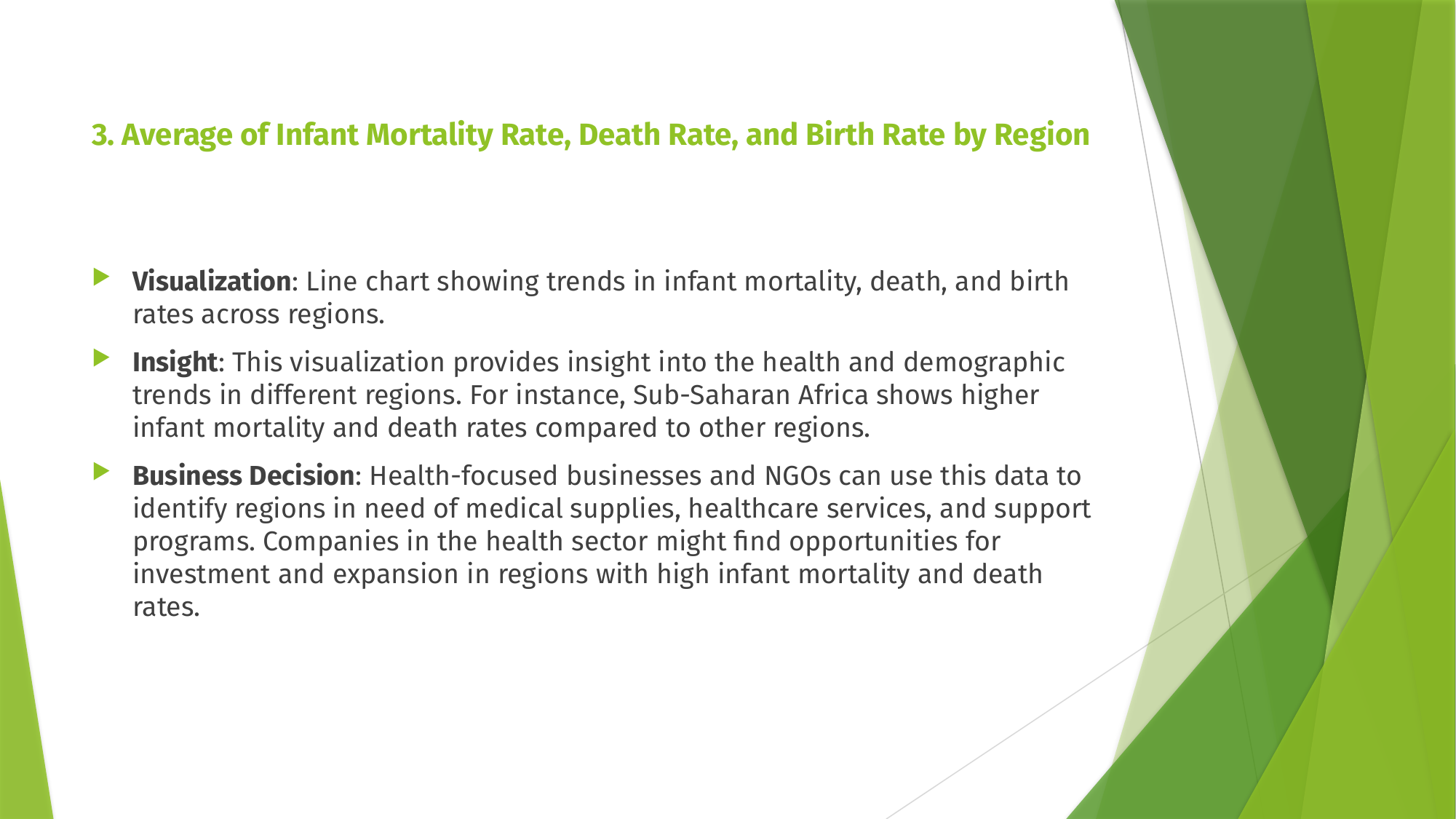

# 3. Average of Infant Mortality Rate, Death Rate, and Birth Rate by Region
Visualization: Line chart showing trends in infant mortality, death, and birth rates across regions.
Insight: This visualization provides insight into the health and demographic trends in different regions. For instance, Sub-Saharan Africa shows higher infant mortality and death rates compared to other regions.
Business Decision: Health-focused businesses and NGOs can use this data to identify regions in need of medical supplies, healthcare services, and support programs. Companies in the health sector might find opportunities for investment and expansion in regions with high infant mortality and death rates.